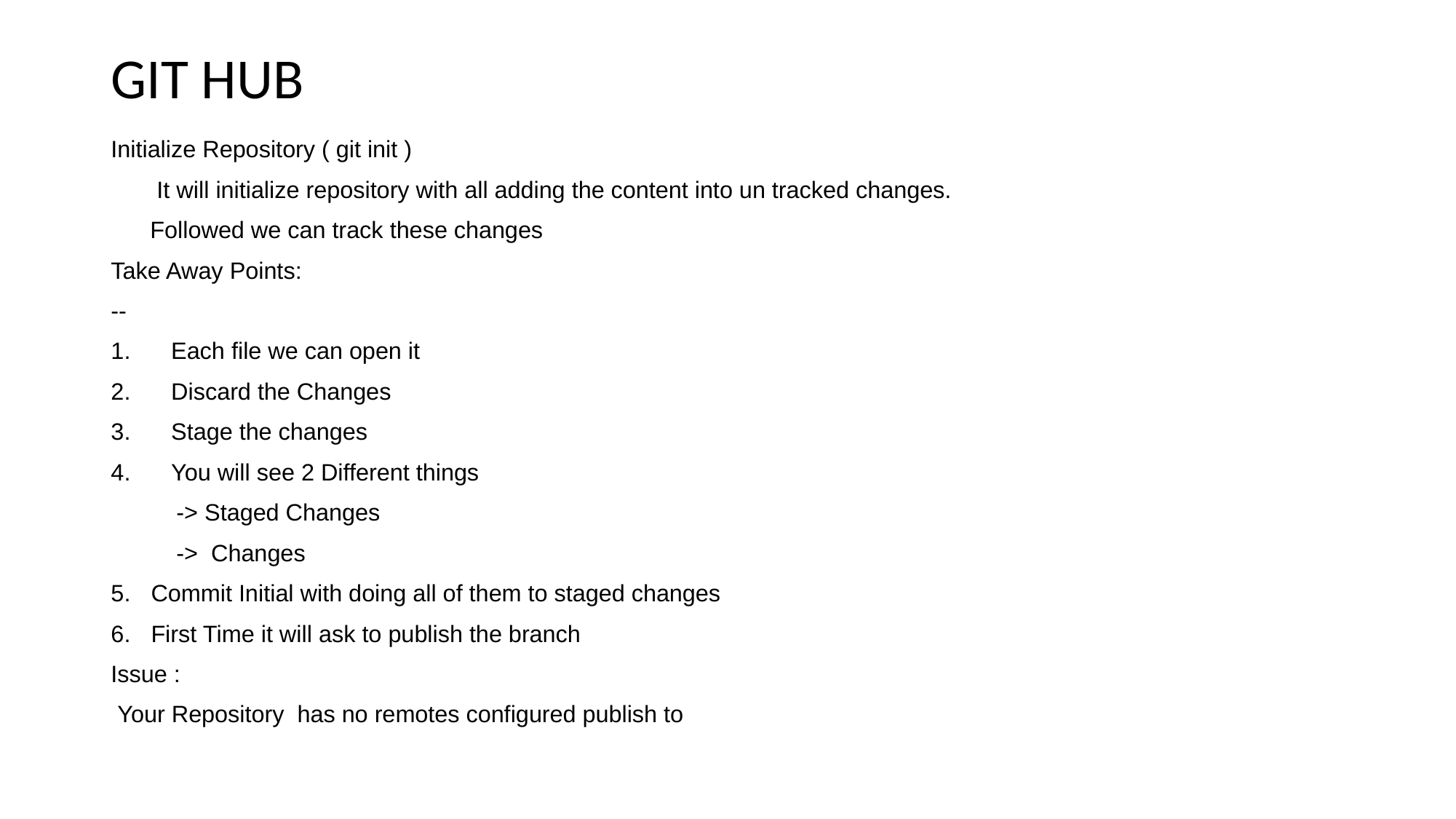

# GIT HUB
Initialize Repository ( git init )
       It will initialize repository with all adding the content into un tracked changes.
      Followed we can track these changes
Take Away Points:
--
Each file we can open it
Discard the Changes
Stage the changes
You will see 2 Different things
          -> Staged Changes
          ->  Changes
Commit Initial with doing all of them to staged changes
First Time it will ask to publish the branch
Issue :
 Your Repository  has no remotes configured publish to